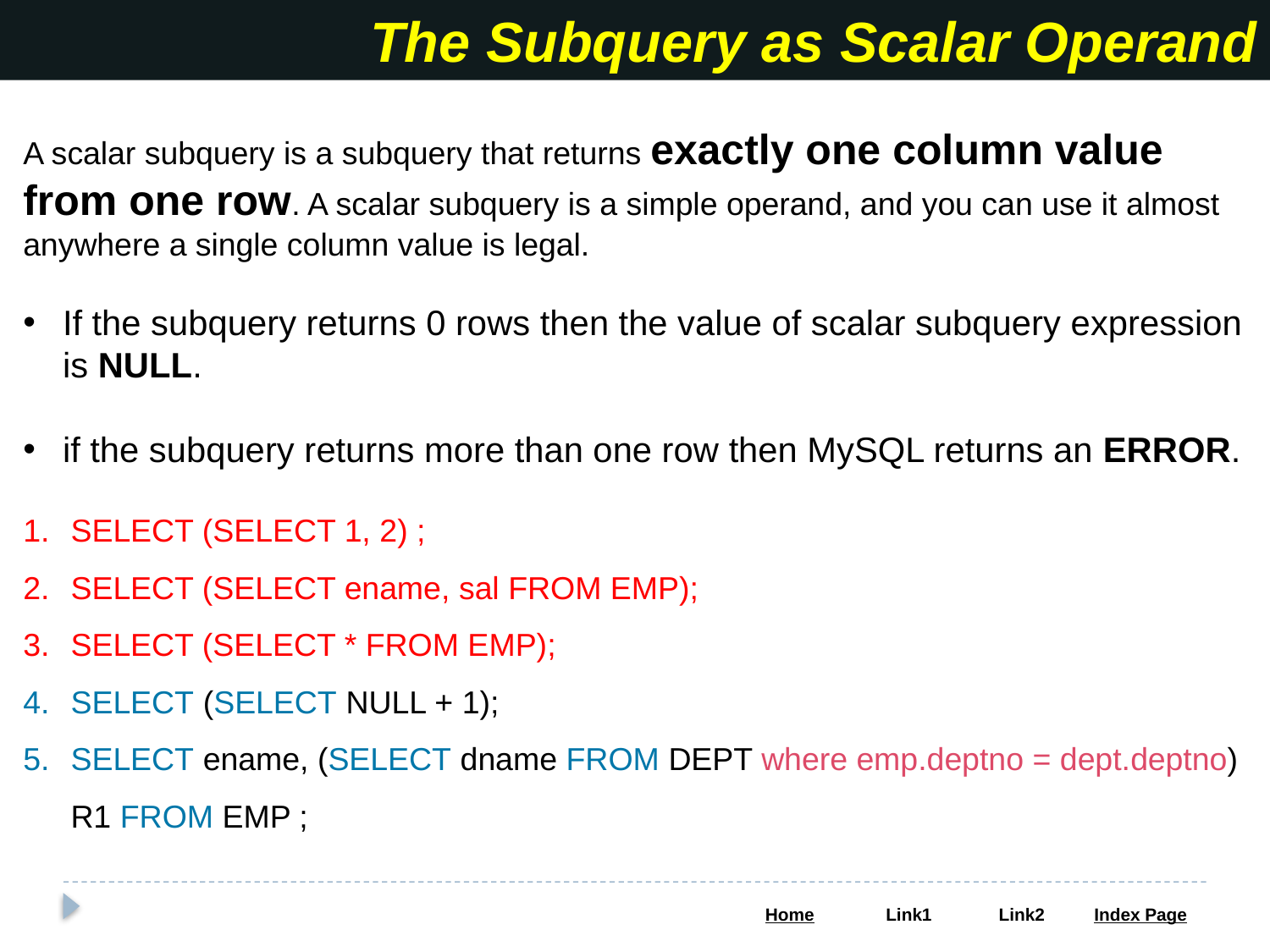

The Subquery as Scalar Operand
A scalar subquery is a subquery that returns exactly one column value from one row. A scalar subquery is a simple operand, and you can use it almost anywhere a single column value is legal.

If the subquery returns 0 rows then the value of scalar subquery expression is NULL.
if the subquery returns more than one row then MySQL returns an ERROR.
SELECT (SELECT 1, 2) ;
SELECT (SELECT ename, sal FROM EMP);
SELECT (SELECT * FROM EMP);
SELECT (SELECT NULL + 1);
SELECT ename, (SELECT dname FROM DEPT where emp.deptno = dept.deptno)  R1 FROM EMP ;